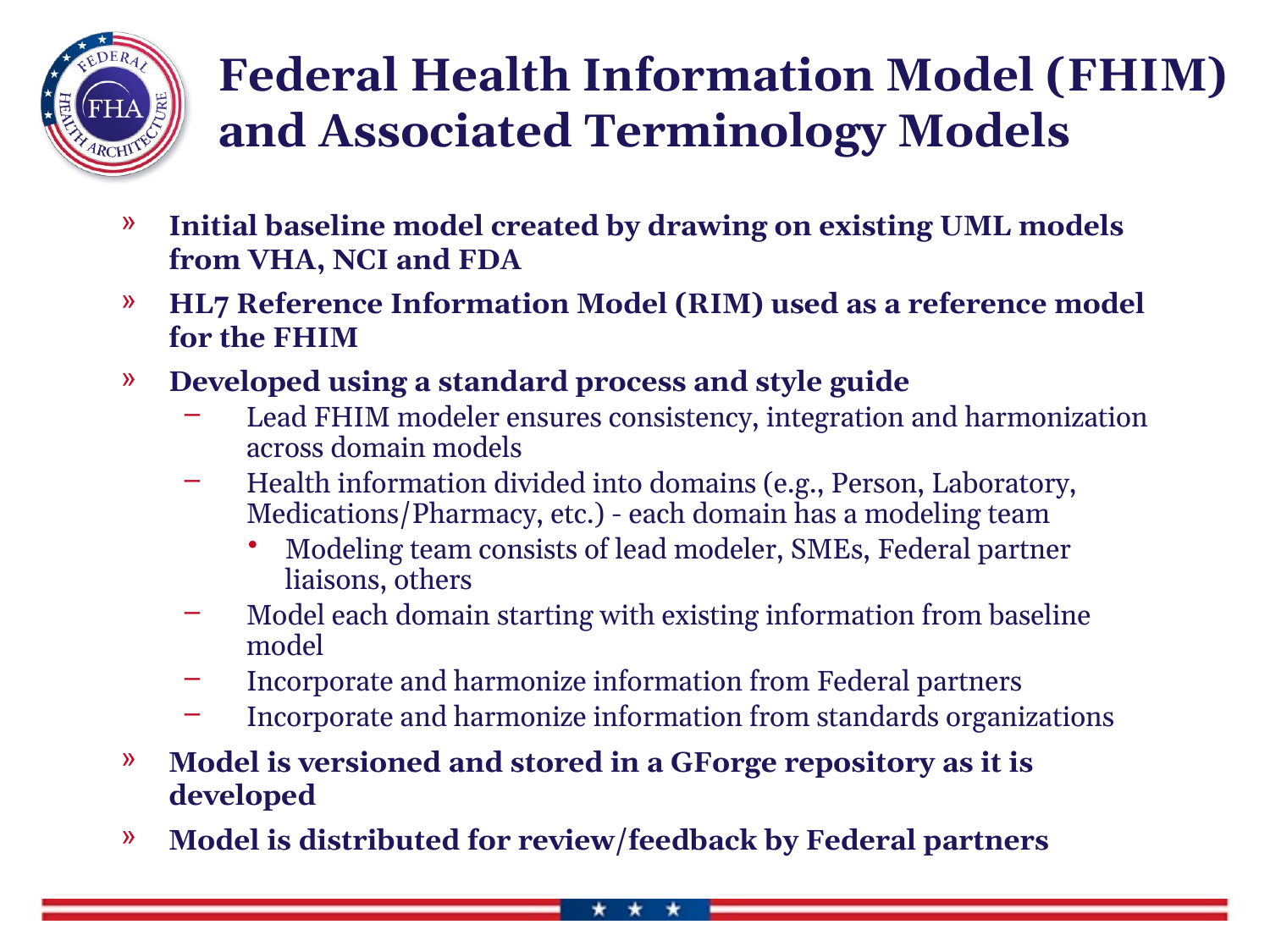

# Federal Health Information Model (FHIM) and Associated Terminology Models
Initial baseline model created by drawing on existing UML models from VHA, NCI and FDA
HL7 Reference Information Model (RIM) used as a reference model for the FHIM
Developed using a standard process and style guide
Lead FHIM modeler ensures consistency, integration and harmonization across domain models
Health information divided into domains (e.g., Person, Laboratory, Medications/Pharmacy, etc.) - each domain has a modeling team
Modeling team consists of lead modeler, SMEs, Federal partner liaisons, others
Model each domain starting with existing information from baseline model
Incorporate and harmonize information from Federal partners
Incorporate and harmonize information from standards organizations
Model is versioned and stored in a GForge repository as it is developed
Model is distributed for review/feedback by Federal partners